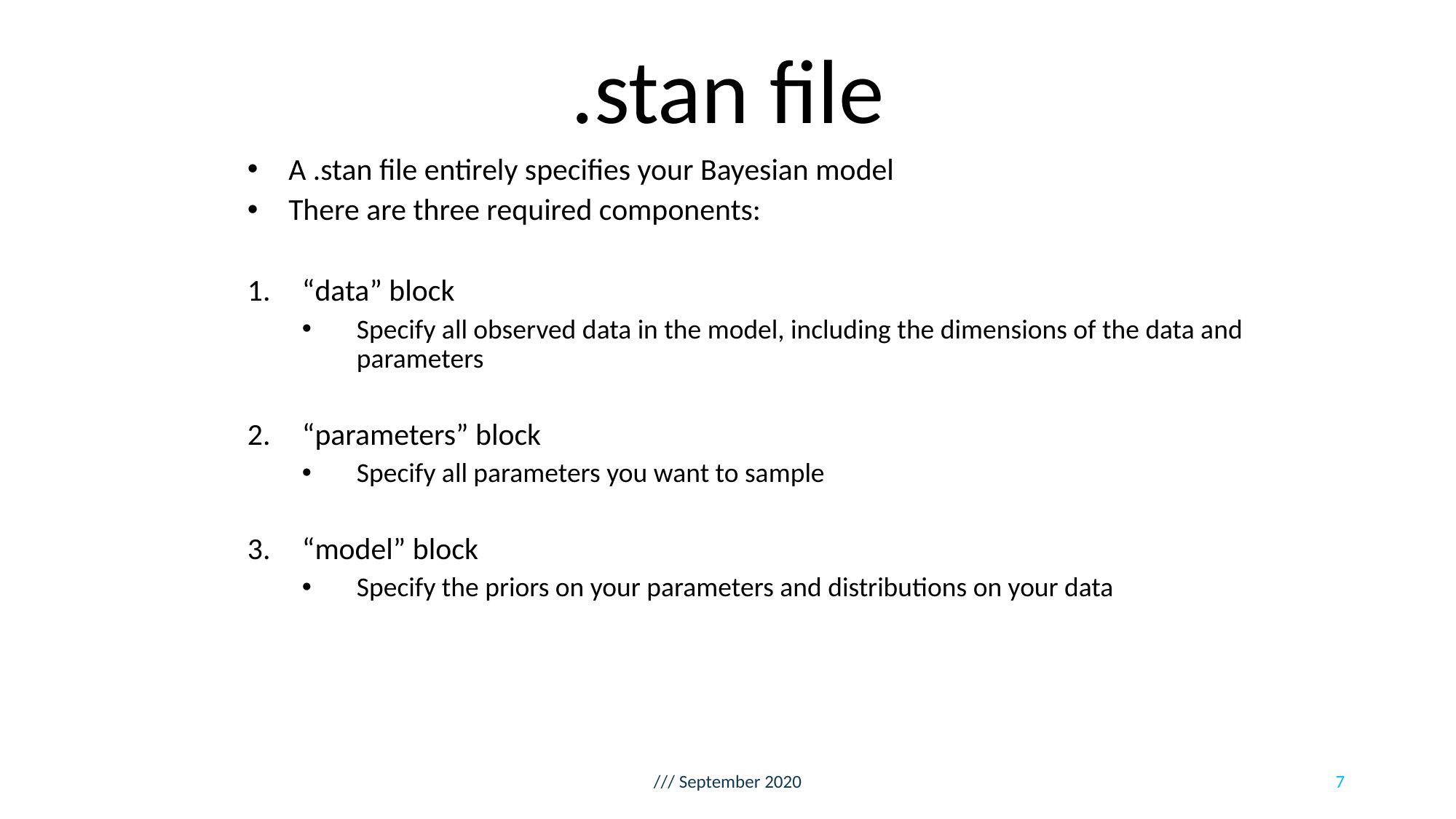

# .stan file
A .stan file entirely specifies your Bayesian model
There are three required components:

“data” block
Specify all observed data in the model, including the dimensions of the data and parameters

“parameters” block
Specify all parameters you want to sample

“model” block
Specify the priors on your parameters and distributions on your data
/// September 2020
7